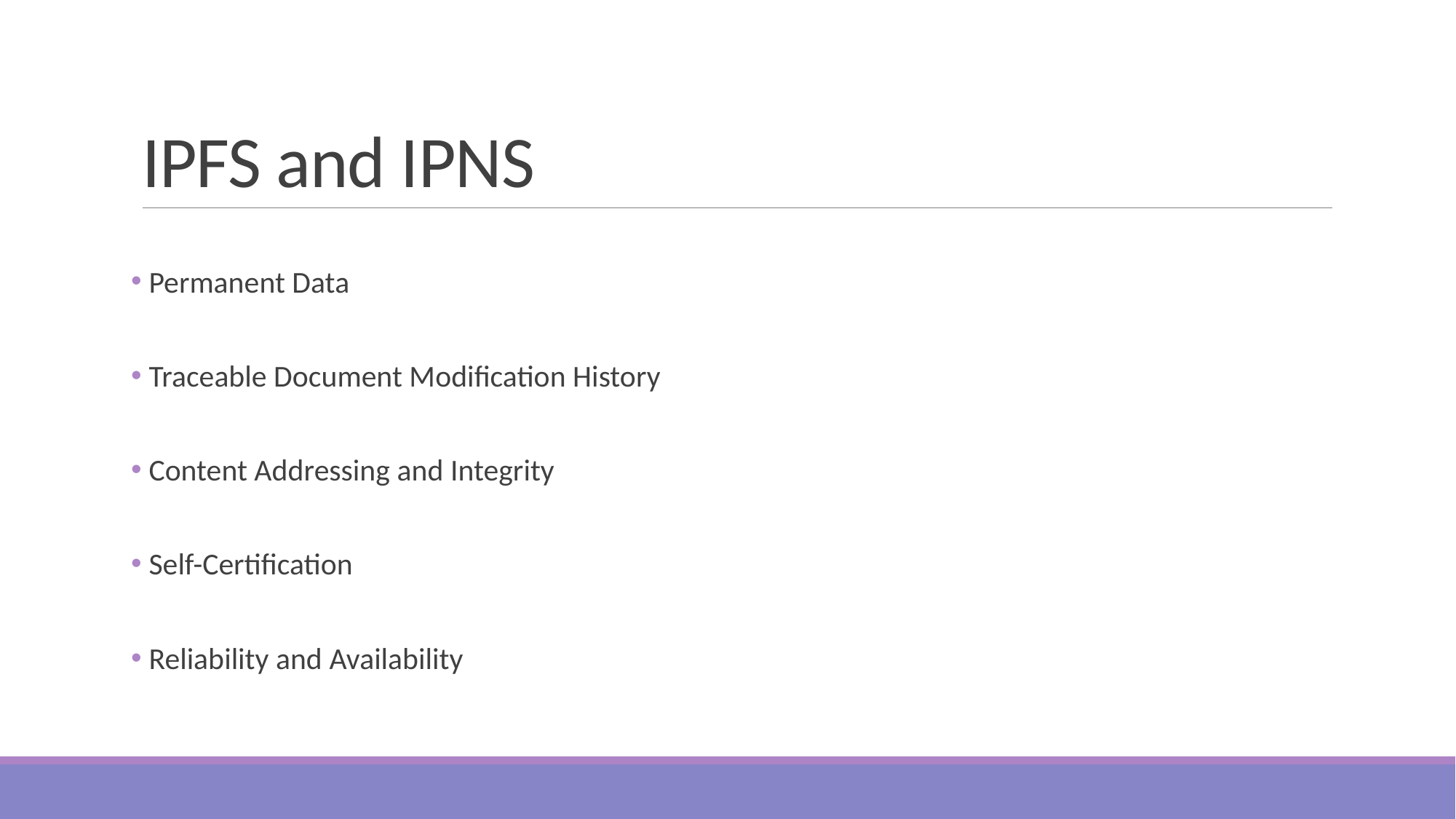

# IPFS and IPNS
 Permanent Data
 Traceable Document Modification History
 Content Addressing and Integrity
 Self-Certification
 Reliability and Availability